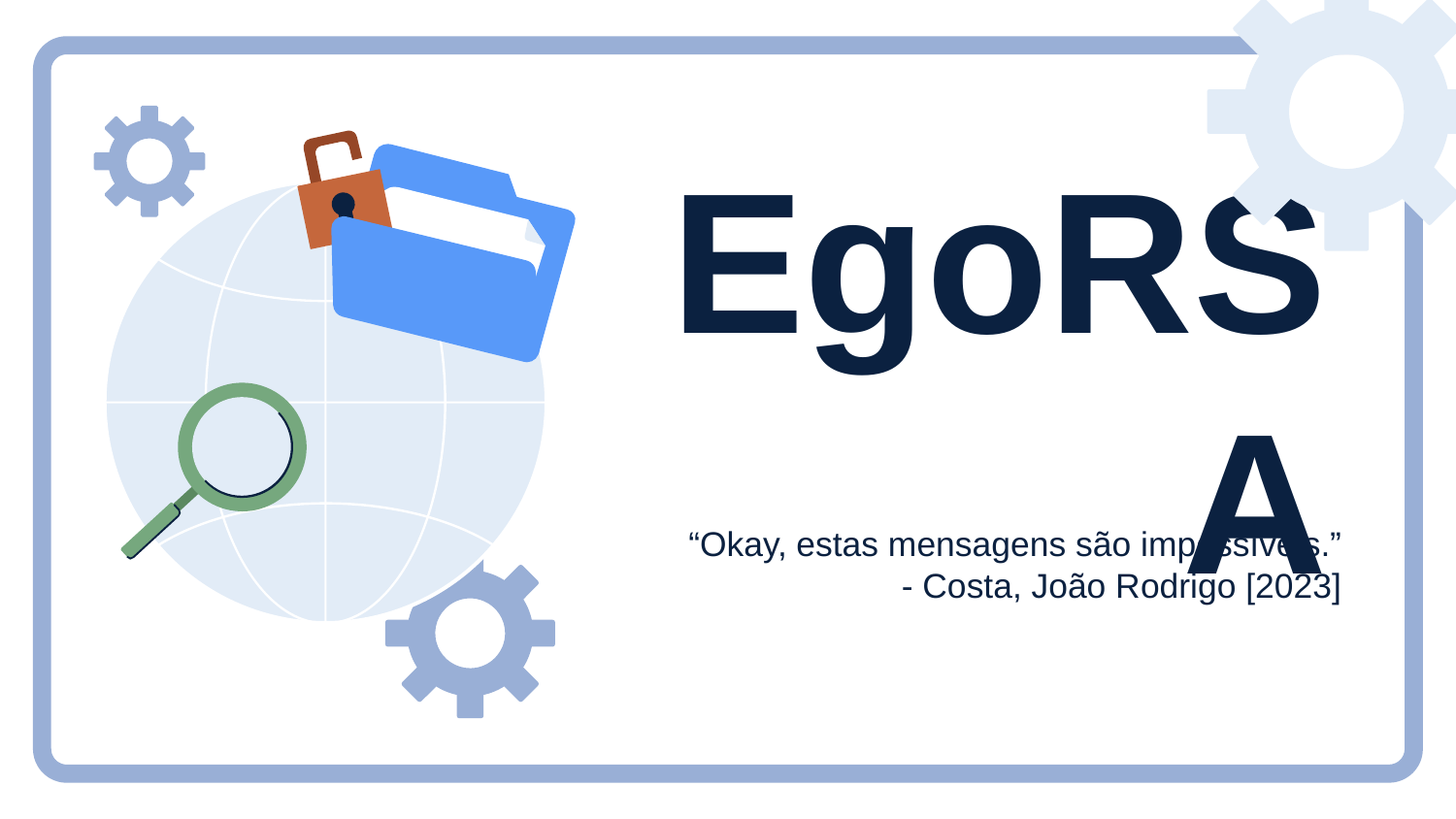

# EgoRSA
“Okay, estas mensagens são impossíveis.”
- Costa, João Rodrigo [2023]